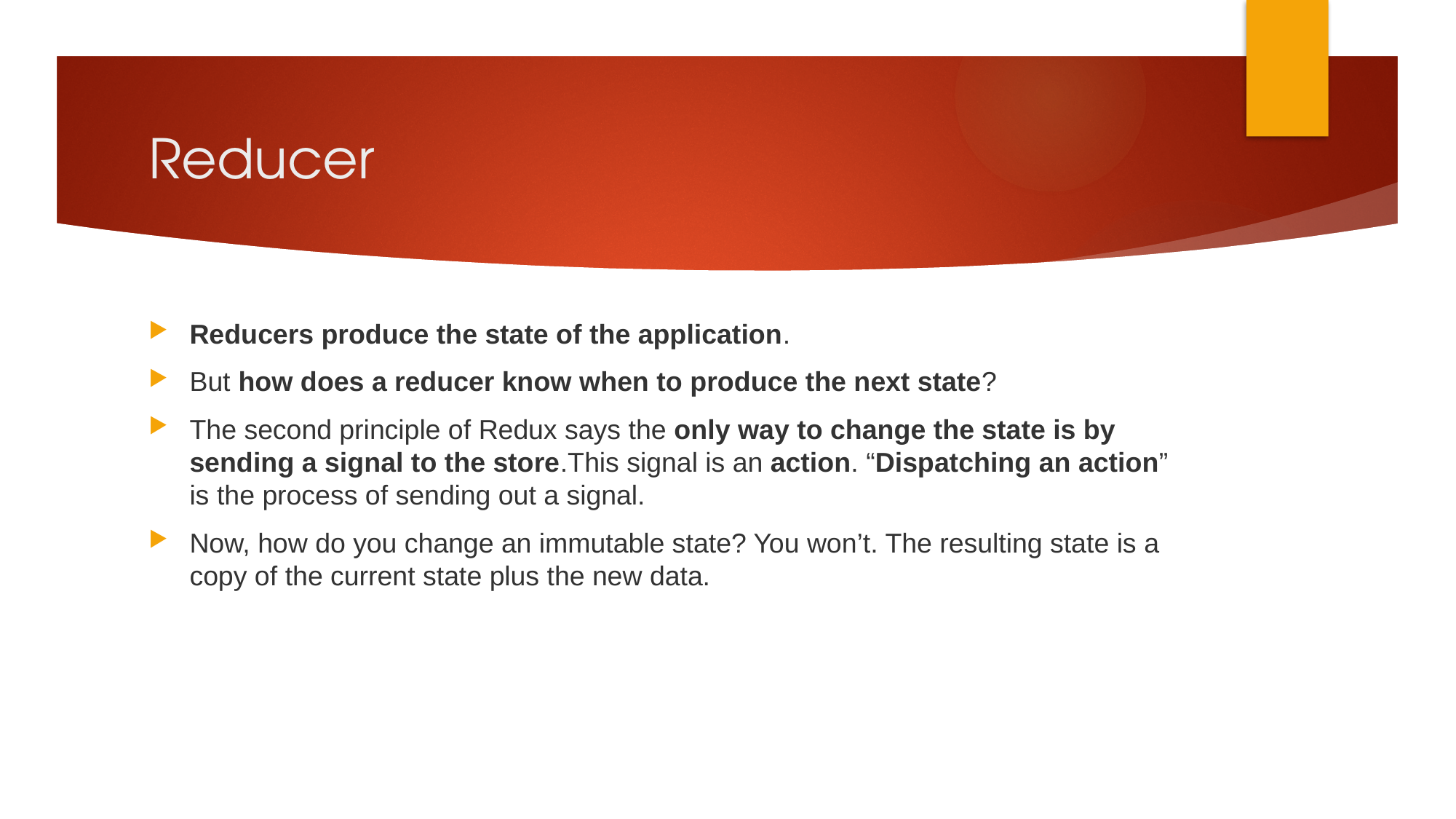

# Reducer
Reducers produce the state of the application.
But how does a reducer know when to produce the next state?
The second principle of Redux says the only way to change the state is by sending a signal to the store.This signal is an action. “Dispatching an action” is the process of sending out a signal.
Now, how do you change an immutable state? You won’t. The resulting state is a copy of the current state plus the new data.